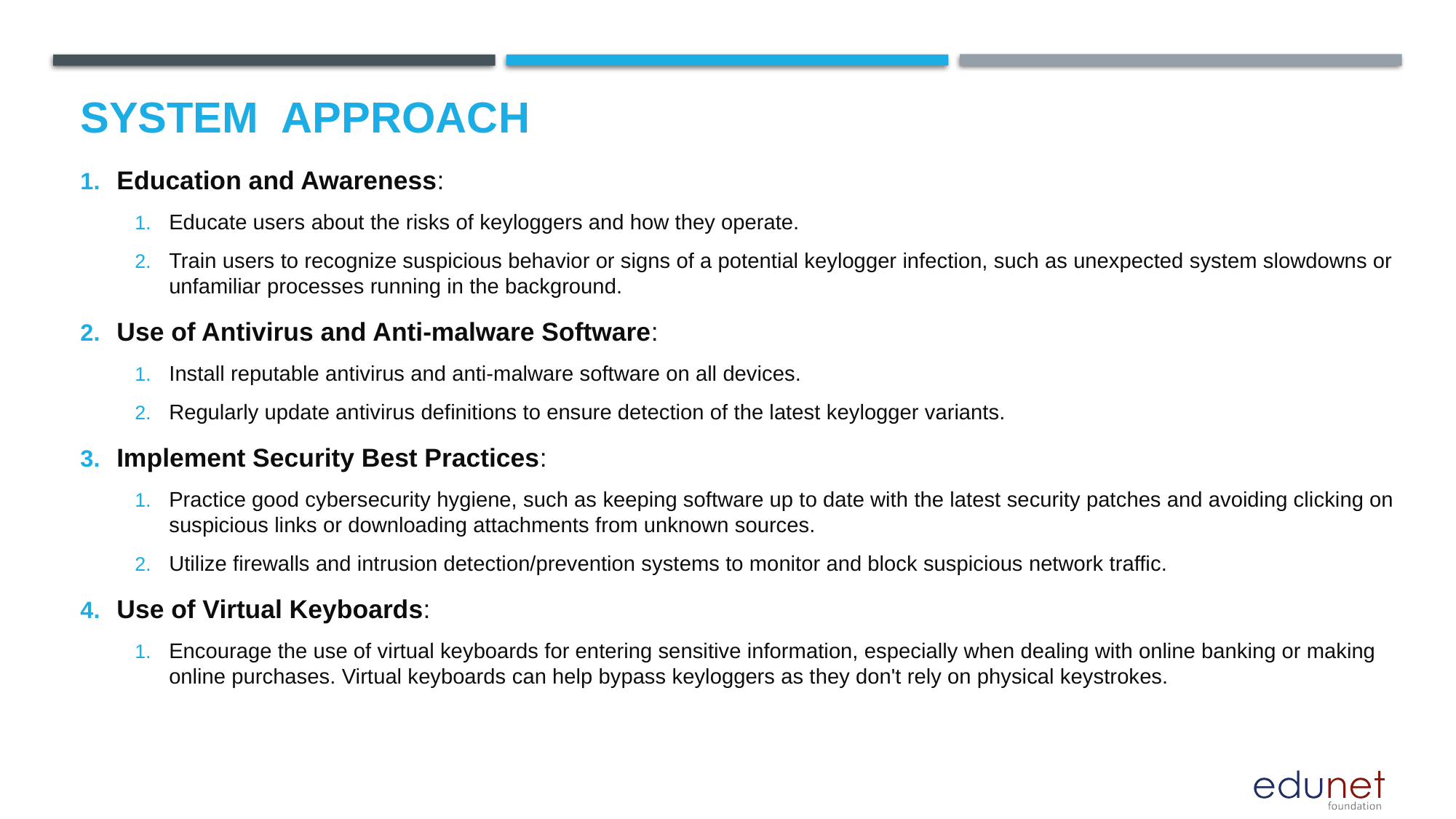

# System  Approach
Education and Awareness:
Educate users about the risks of keyloggers and how they operate.
Train users to recognize suspicious behavior or signs of a potential keylogger infection, such as unexpected system slowdowns or unfamiliar processes running in the background.
Use of Antivirus and Anti-malware Software:
Install reputable antivirus and anti-malware software on all devices.
Regularly update antivirus definitions to ensure detection of the latest keylogger variants.
Implement Security Best Practices:
Practice good cybersecurity hygiene, such as keeping software up to date with the latest security patches and avoiding clicking on suspicious links or downloading attachments from unknown sources.
Utilize firewalls and intrusion detection/prevention systems to monitor and block suspicious network traffic.
Use of Virtual Keyboards:
Encourage the use of virtual keyboards for entering sensitive information, especially when dealing with online banking or making online purchases. Virtual keyboards can help bypass keyloggers as they don't rely on physical keystrokes.
.